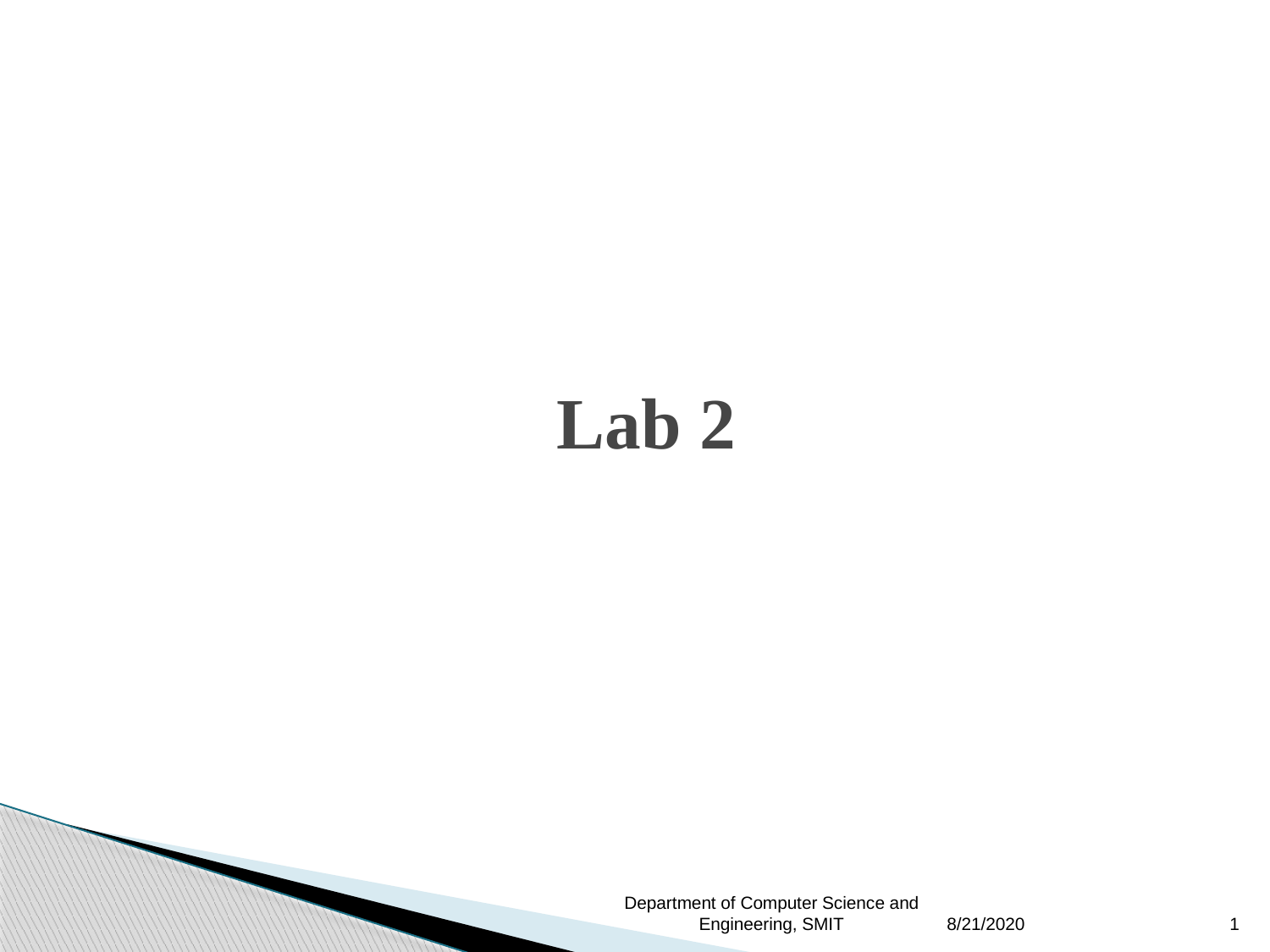

# Lab 2
Department of Computer Science and Engineering, SMIT
8/21/2020
1